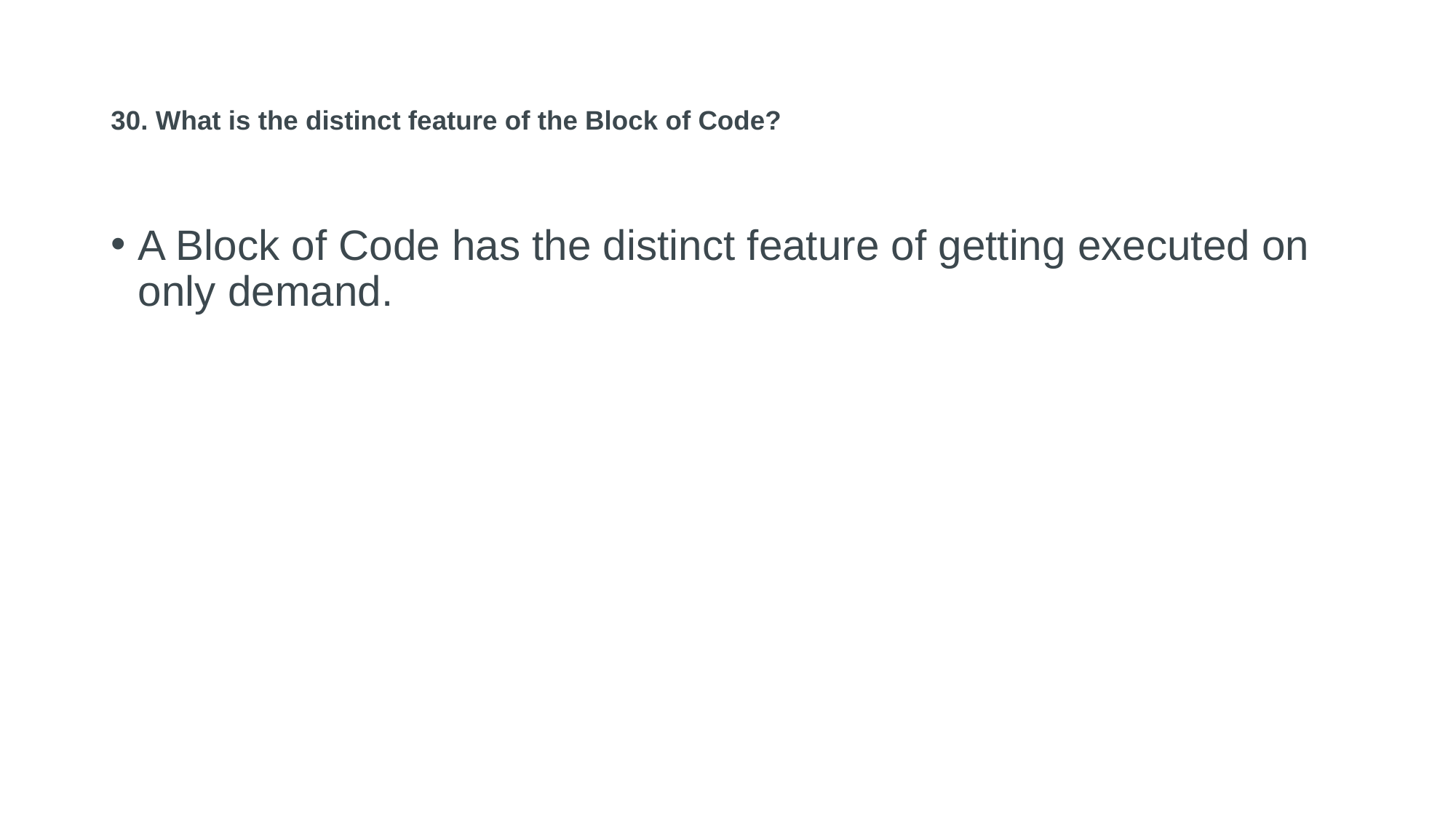

# 30. What is the distinct feature of the Block of Code?
A Block of Code has the distinct feature of getting executed on only demand.